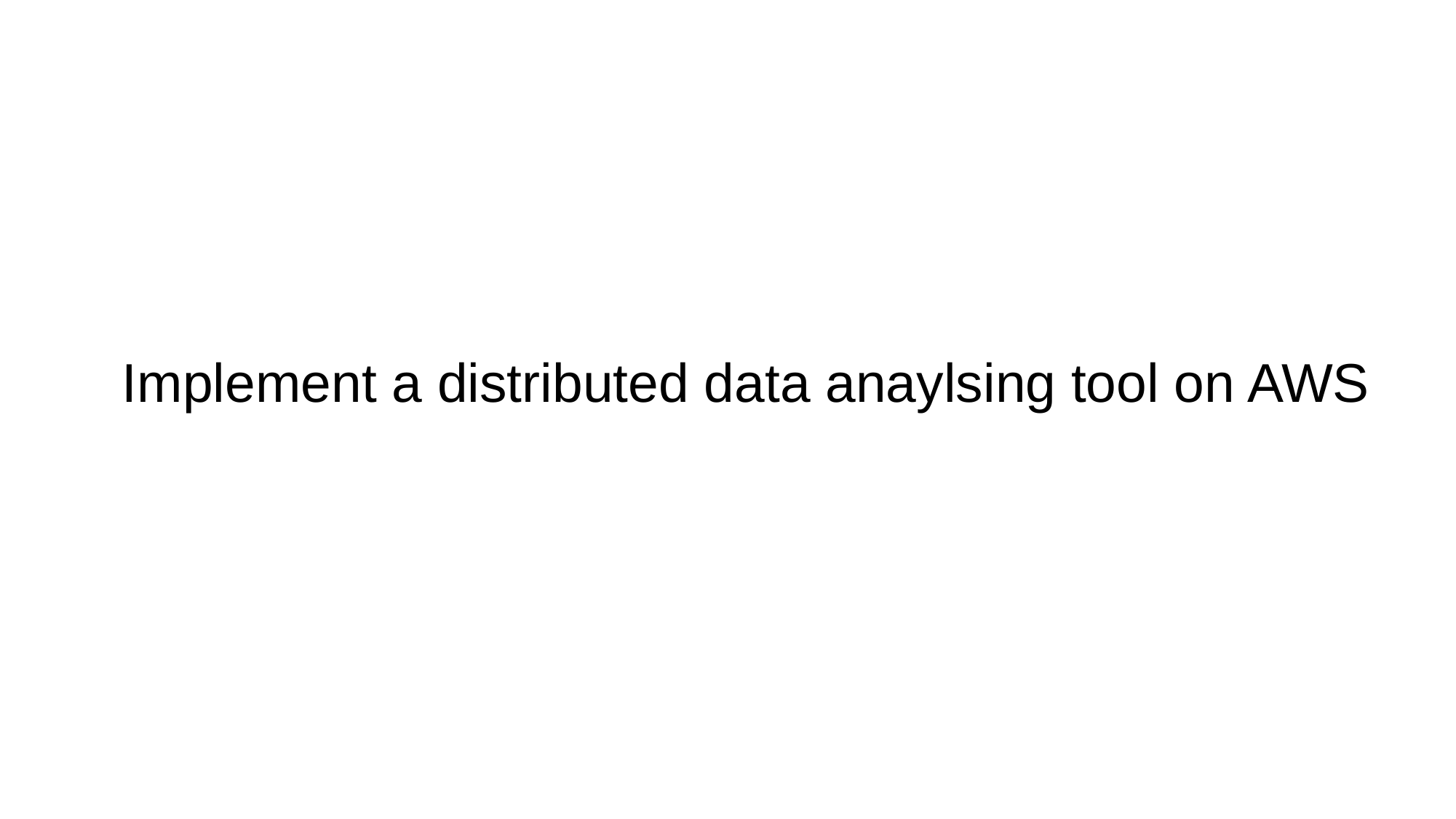

# Implement a distributed data anaylsing tool on AWS